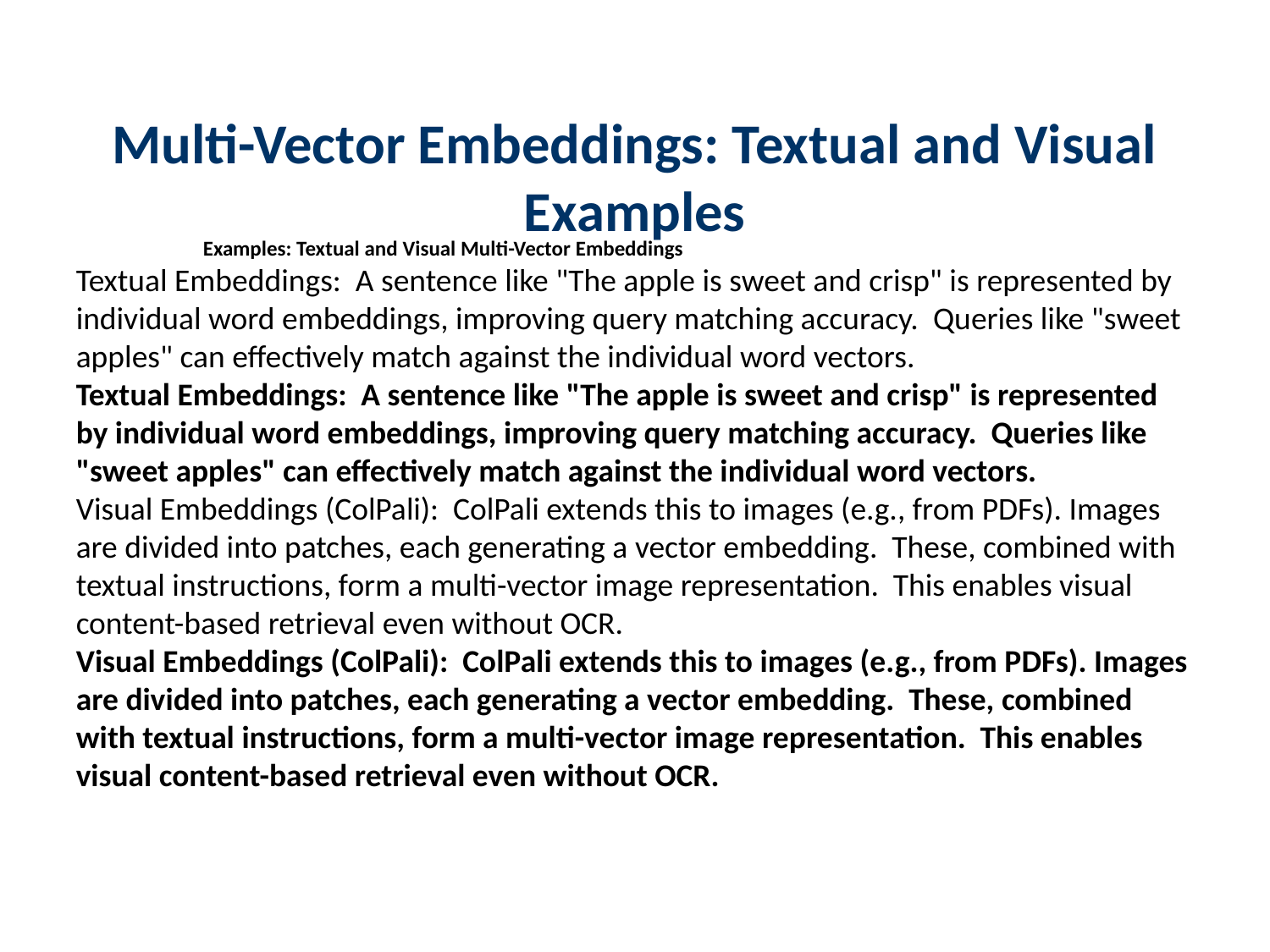

Multi-Vector Embeddings: Textual and Visual Examples

Examples: Textual and Visual Multi-Vector Embeddings
Textual Embeddings:  A sentence like "The apple is sweet and crisp" is represented by individual word embeddings, improving query matching accuracy.  Queries like "sweet apples" can effectively match against the individual word vectors.
Textual Embeddings:  A sentence like "The apple is sweet and crisp" is represented by individual word embeddings, improving query matching accuracy.  Queries like "sweet apples" can effectively match against the individual word vectors.
Visual Embeddings (ColPali):  ColPali extends this to images (e.g., from PDFs). Images are divided into patches, each generating a vector embedding.  These, combined with textual instructions, form a multi-vector image representation.  This enables visual content-based retrieval even without OCR.
Visual Embeddings (ColPali):  ColPali extends this to images (e.g., from PDFs). Images are divided into patches, each generating a vector embedding.  These, combined with textual instructions, form a multi-vector image representation.  This enables visual content-based retrieval even without OCR.